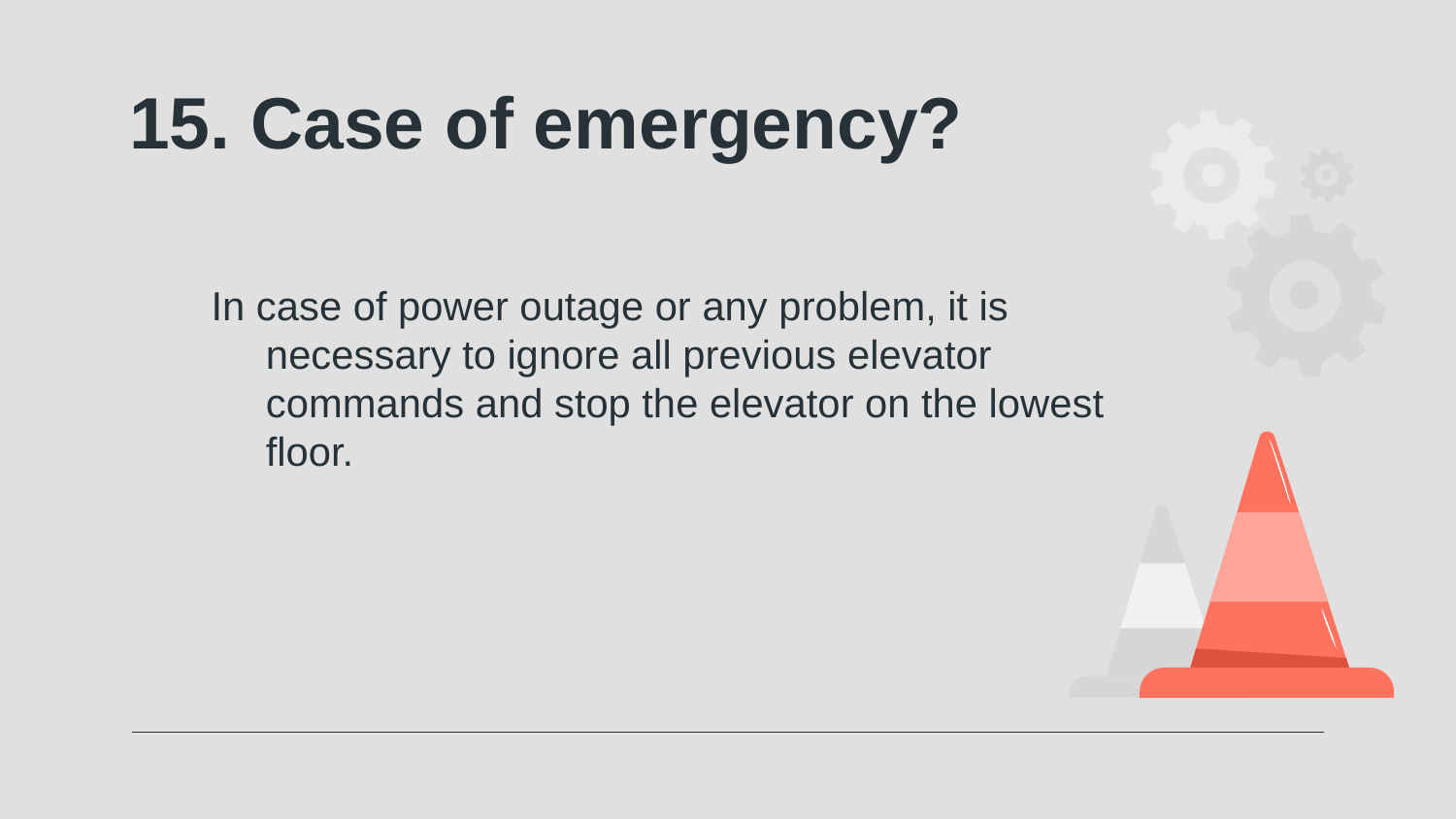

# 15. Case of emergency?

In case of power outage or any problem, it is necessary to ignore all previous elevator commands and stop the elevator on the lowest floor.